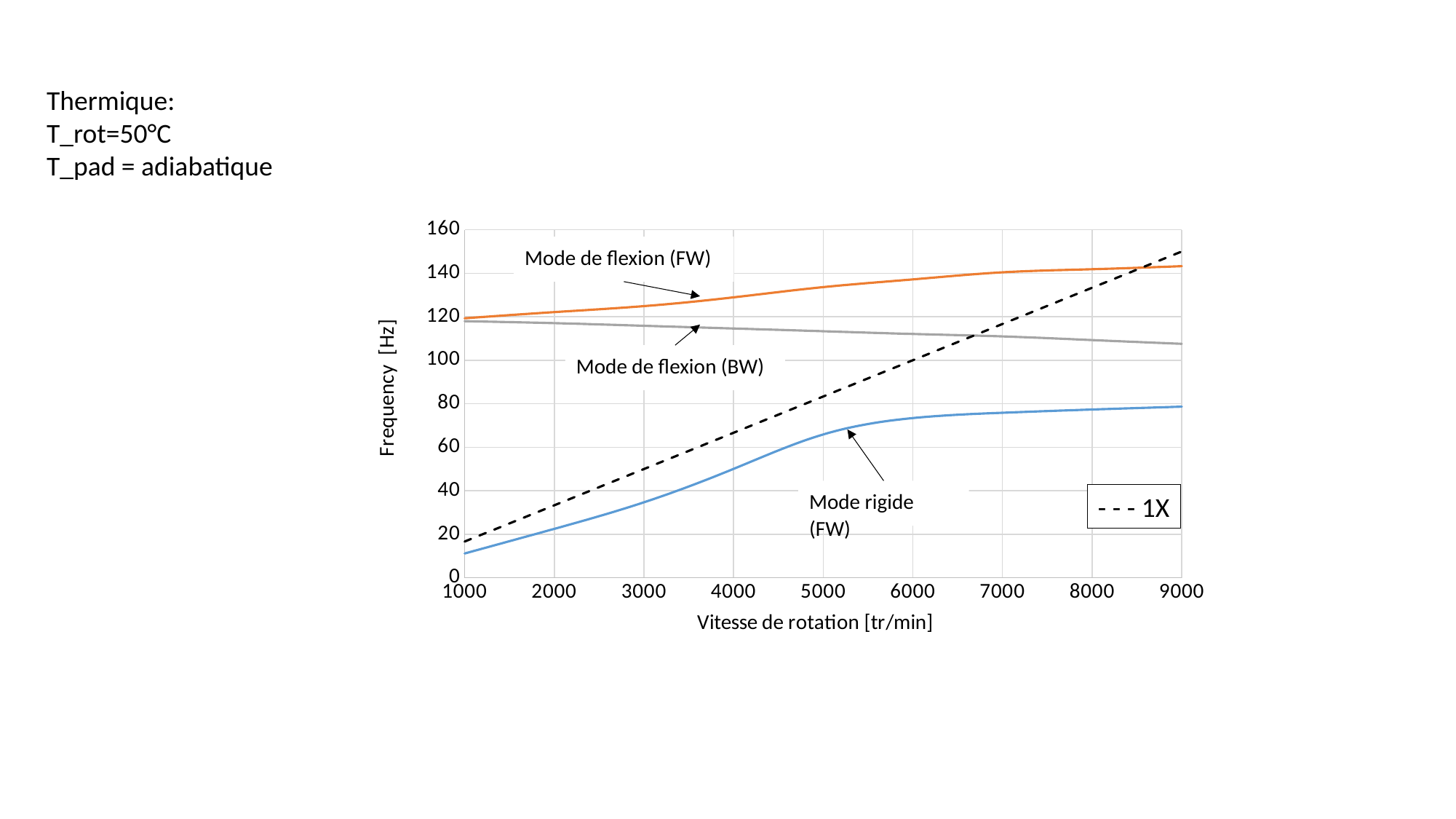

Thermique:
T_rot=50°C
T_pad = adiabatique

### Chart

| Category | Rotation 1X |  |  |  |
|---|---|---|---|---|
Mode de flexion (FW)
Mode de flexion (BW)
Mode rigide (FW)
- - - 1X